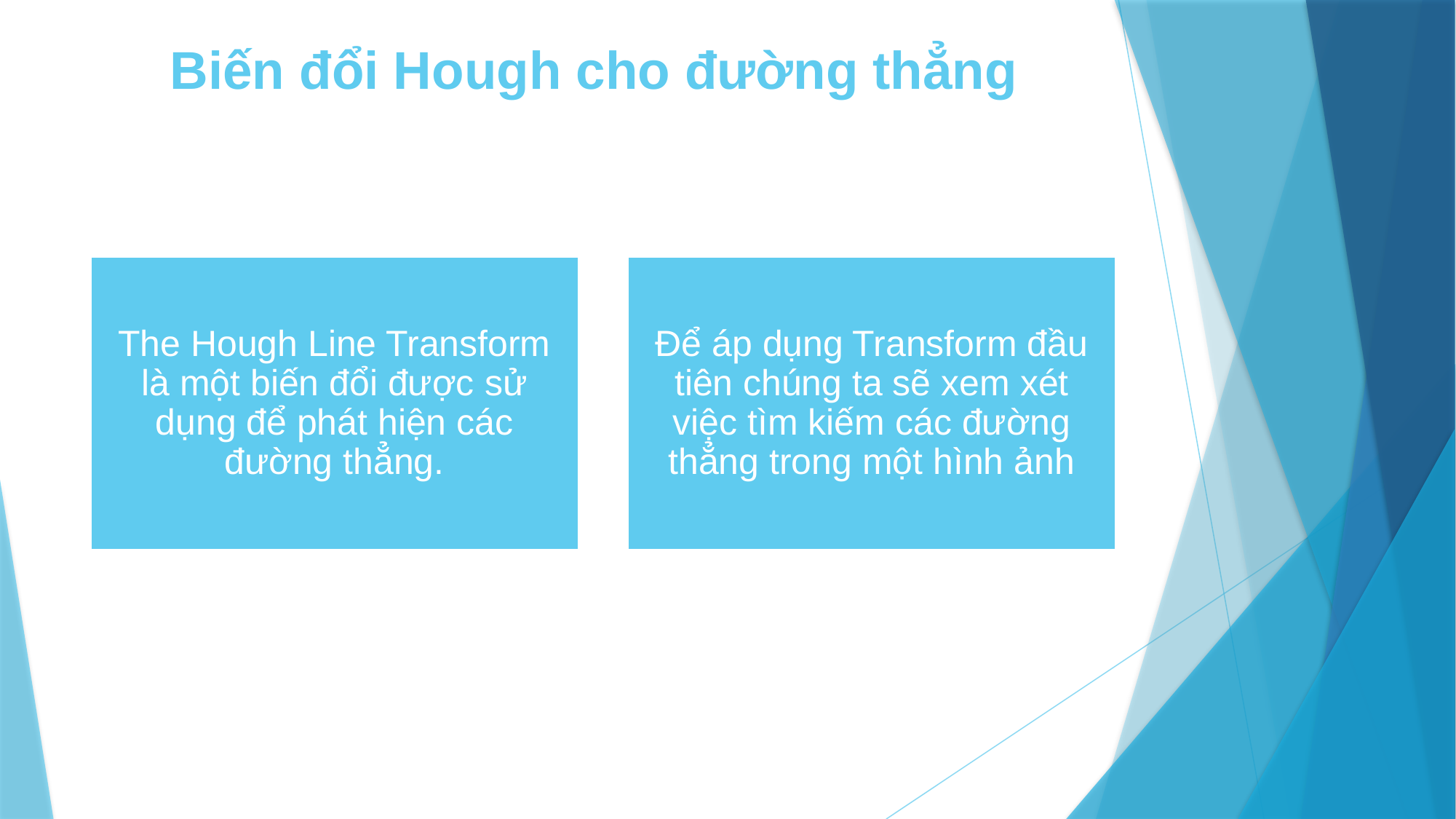

# Biến đổi Hough cho đường thẳng
The Hough Line Transform là một biến đổi được sử dụng để phát hiện các đường thẳng.
Để áp dụng Transform đầu tiên chúng ta sẽ xem xét việc tìm kiếm các đường thẳng trong một hình ảnh